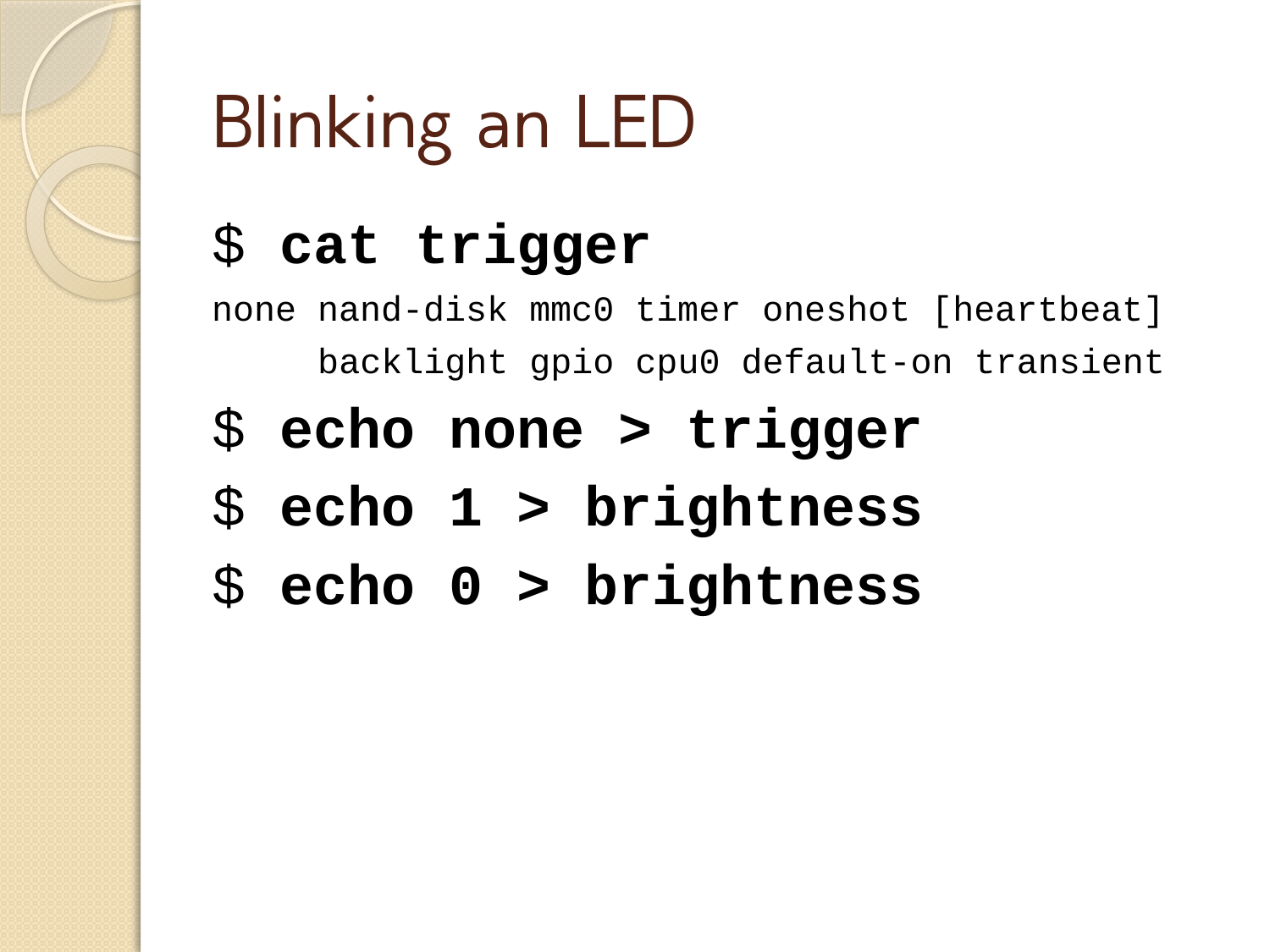

# Blinking an LED
$ cat trigger
none nand-disk mmc0 timer oneshot [heartbeat]
     backlight gpio cpu0 default-on transient
$ echo none > trigger
$ echo 1 > brightness
$ echo 0 > brightness